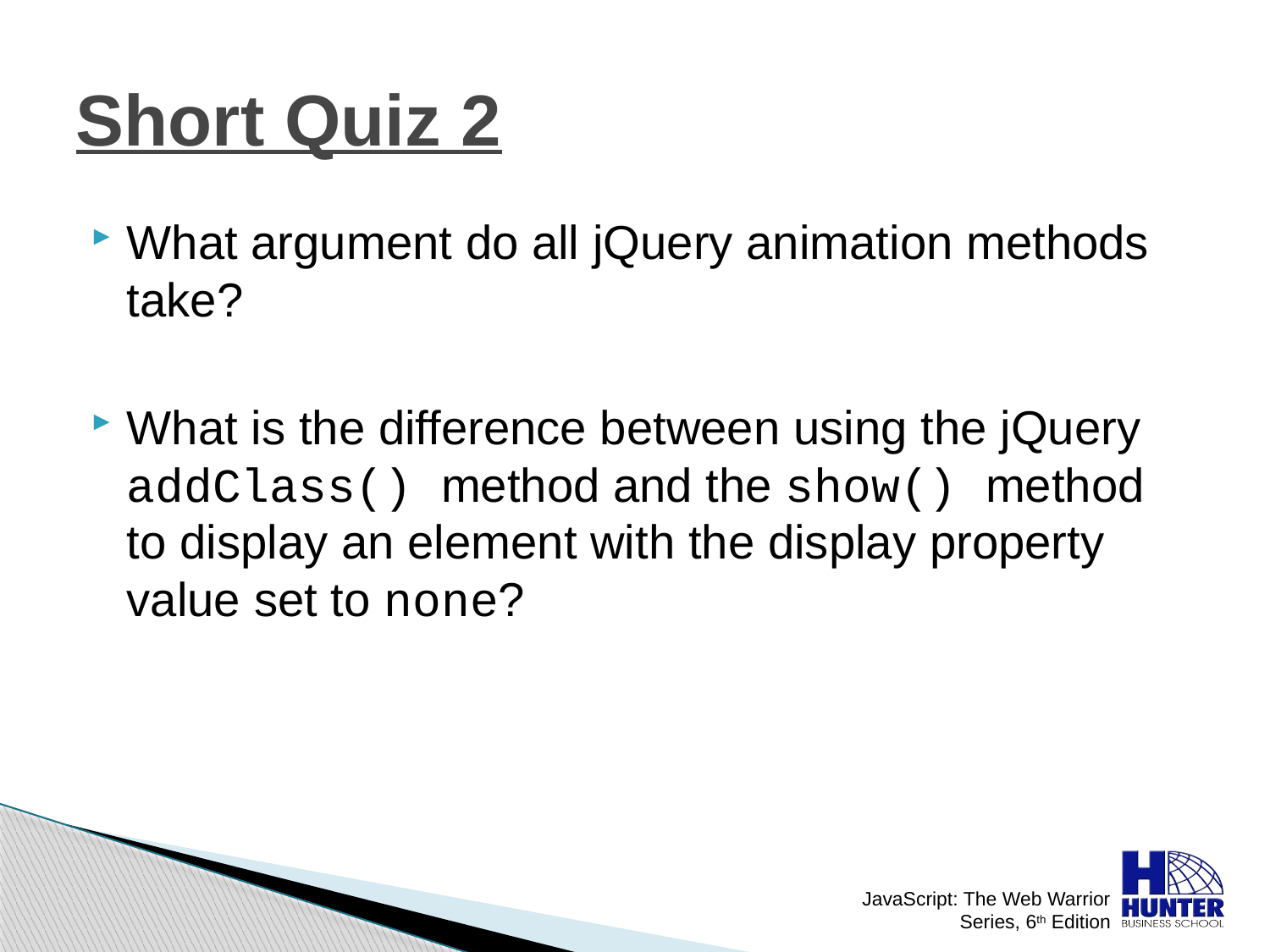

# Short Quiz 2
What argument do all jQuery animation methods take?

What is the difference between using the jQuery addClass() method and the show() method to display an element with the display property value set to none?